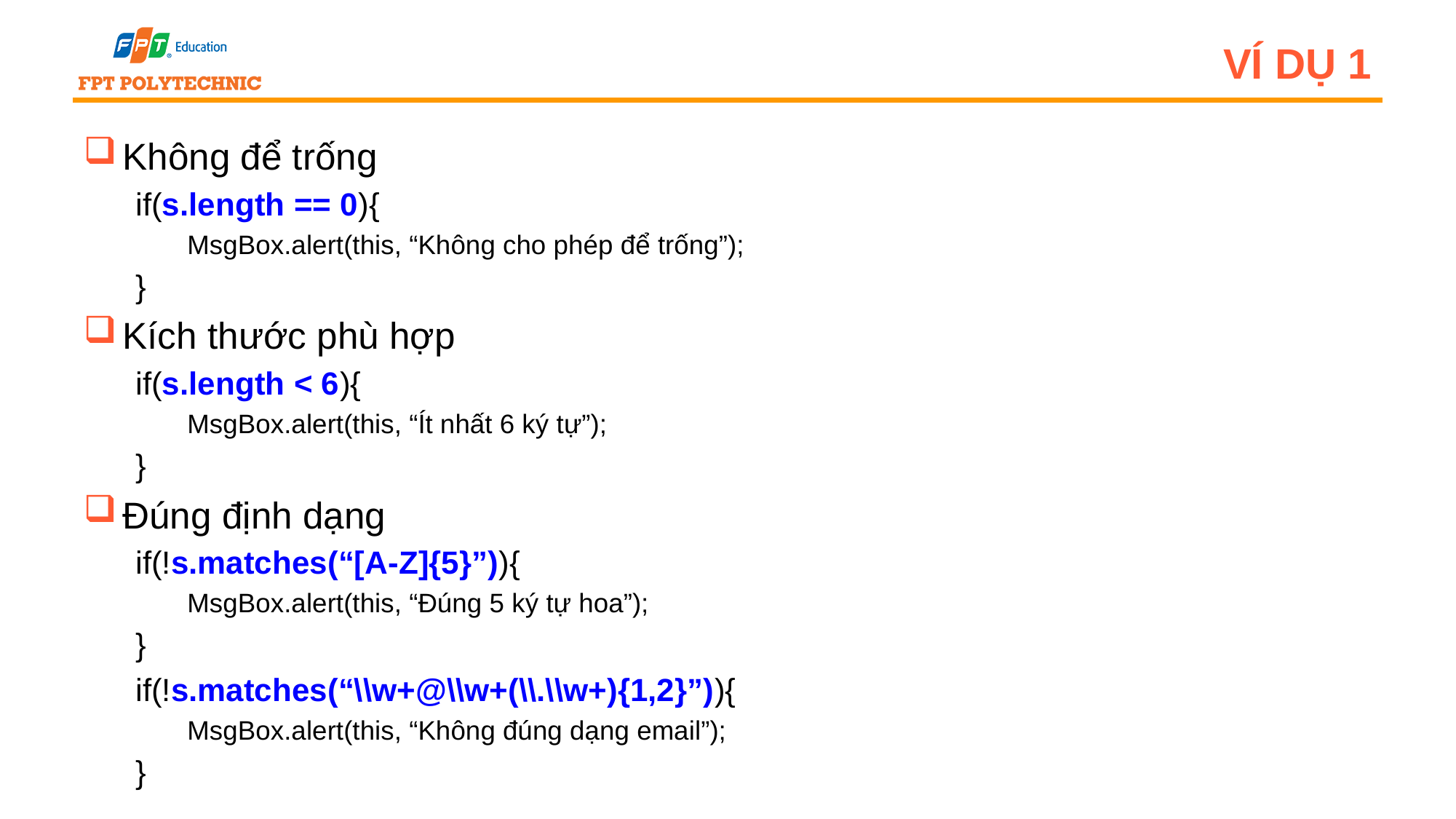

# Ví dụ 1
Không để trống
if(s.length == 0){
MsgBox.alert(this, “Không cho phép để trống”);
}
Kích thước phù hợp
if(s.length < 6){
MsgBox.alert(this, “Ít nhất 6 ký tự”);
}
Đúng định dạng
if(!s.matches(“[A-Z]{5}”)){
MsgBox.alert(this, “Đúng 5 ký tự hoa”);
}
if(!s.matches(“\\w+@\\w+(\\.\\w+){1,2}”)){
MsgBox.alert(this, “Không đúng dạng email”);
}